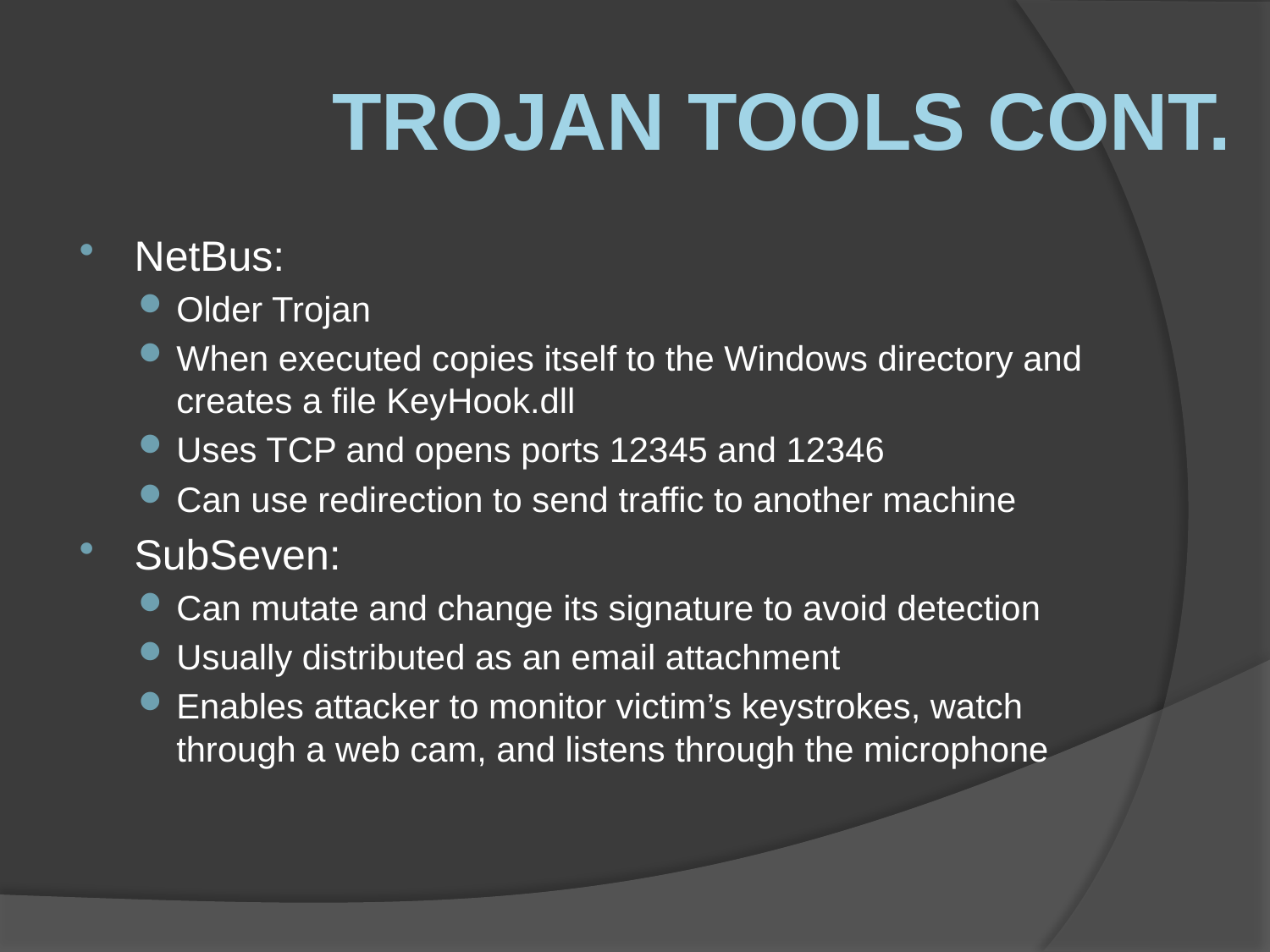

# Trojan Tools cont.
NetBus:
Older Trojan
When executed copies itself to the Windows directory and creates a file KeyHook.dll
Uses TCP and opens ports 12345 and 12346
Can use redirection to send traffic to another machine
SubSeven:
Can mutate and change its signature to avoid detection
Usually distributed as an email attachment
Enables attacker to monitor victim’s keystrokes, watch through a web cam, and listens through the microphone